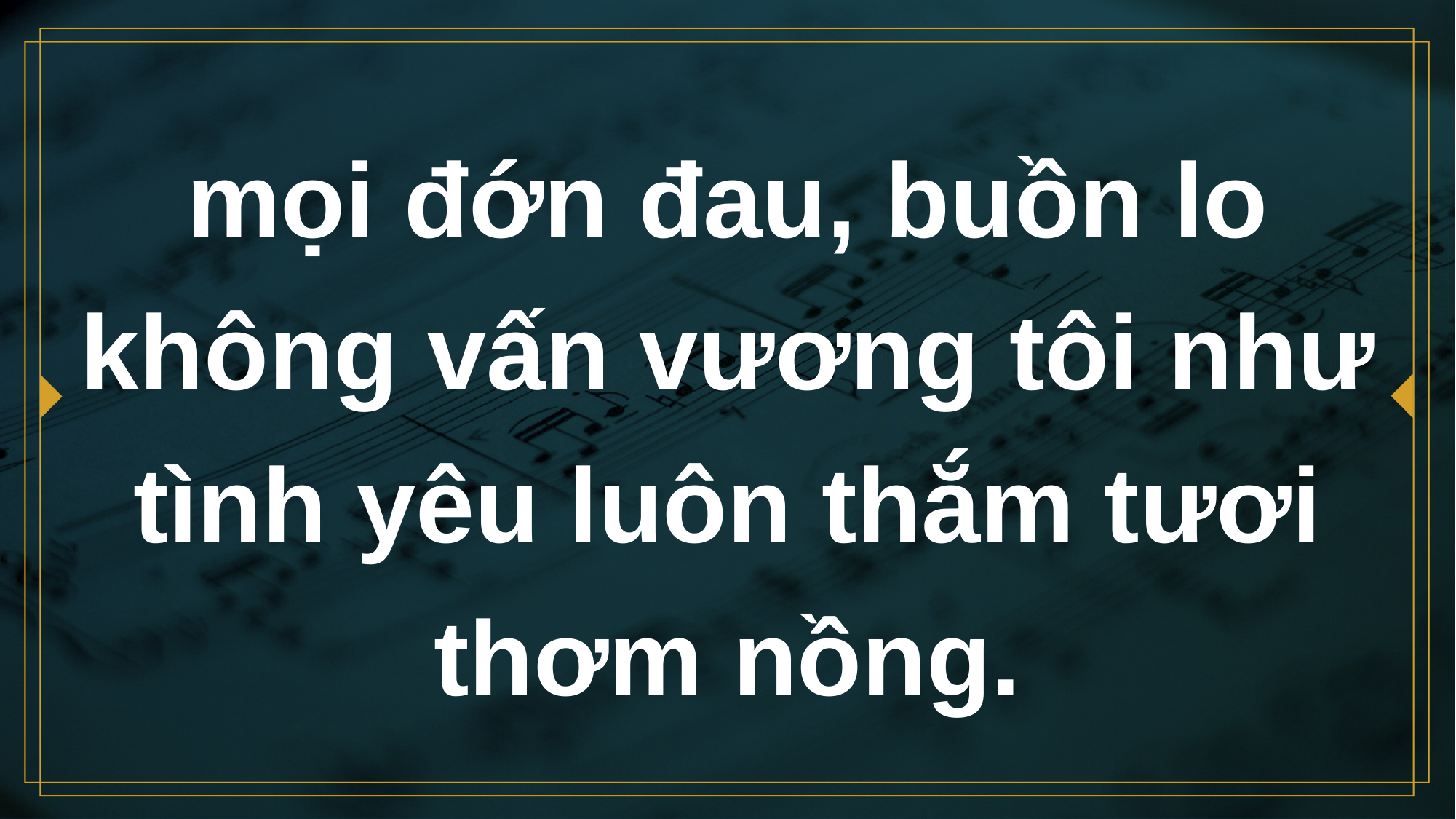

# mọi đớn đau, buồn lo không vấn vương tôi như tình yêu luôn thắm tươi thơm nồng.